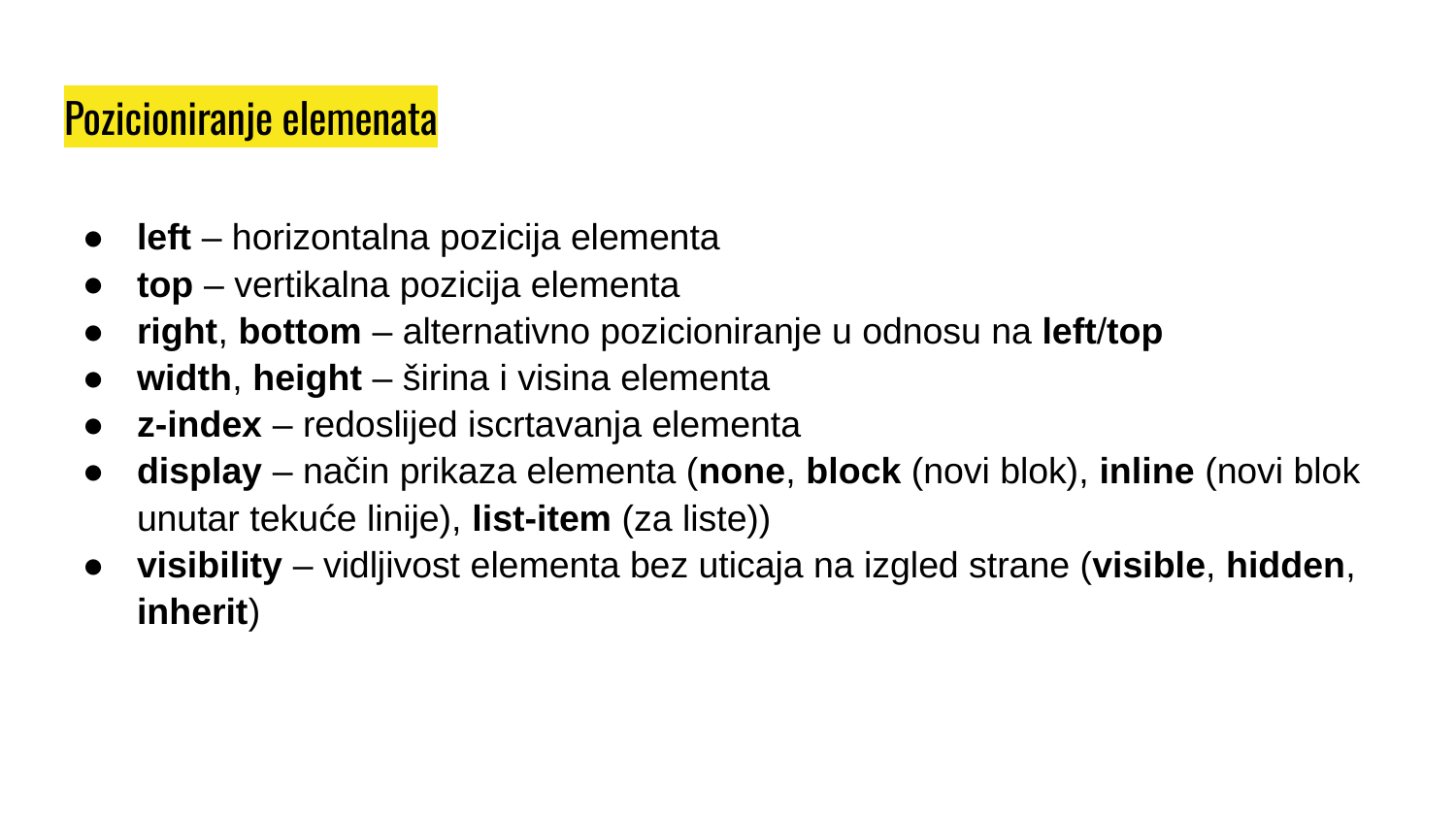

# Pozicioniranje elemenata
left – horizontalna pozicija elementa
top – vertikalna pozicija elementa
right, bottom – alternativno pozicioniranje u odnosu na left/top
width, height – širina i visina elementa
z-index – redoslijed iscrtavanja elementa
display – način prikaza elementa (none, block (novi blok), inline (novi blok unutar tekuće linije), list-item (za liste))
visibility – vidljivost elementa bez uticaja na izgled strane (visible, hidden, inherit)